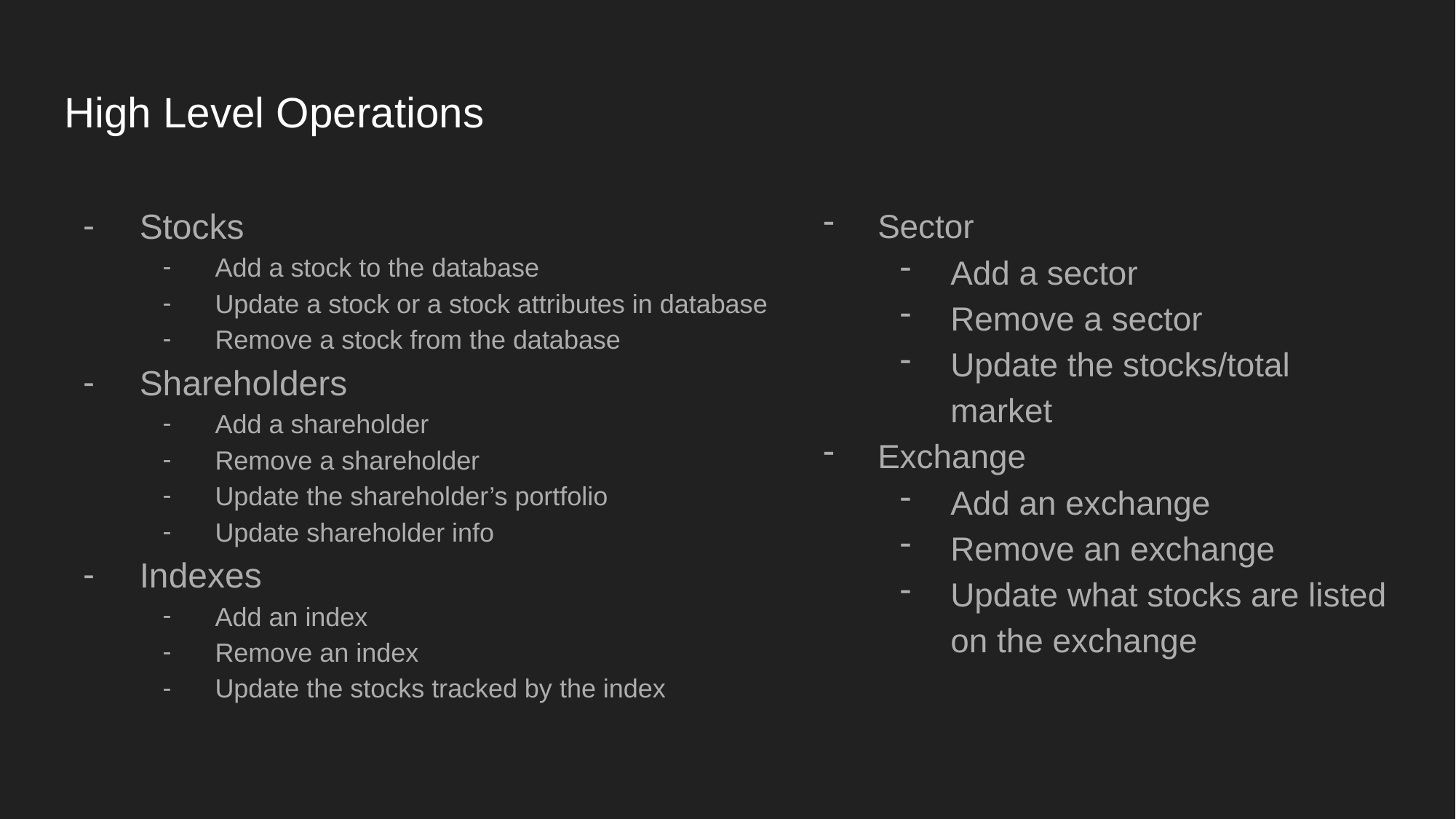

# High Level Operations
Stocks
Add a stock to the database
Update a stock or a stock attributes in database
Remove a stock from the database
Shareholders
Add a shareholder
Remove a shareholder
Update the shareholder’s portfolio
Update shareholder info
Indexes
Add an index
Remove an index
Update the stocks tracked by the index
Sector
Add a sector
Remove a sector
Update the stocks/total market
Exchange
Add an exchange
Remove an exchange
Update what stocks are listed on the exchange